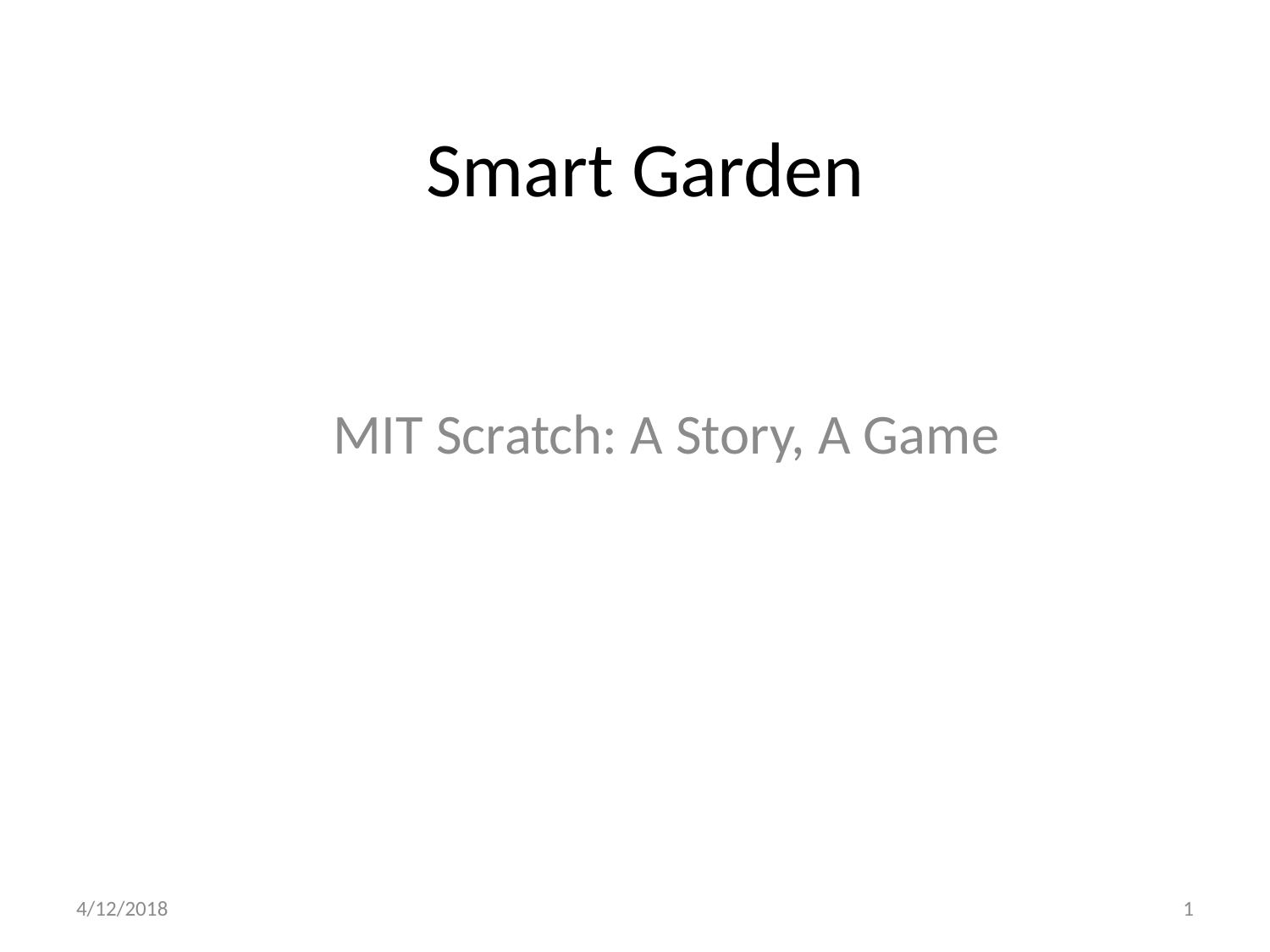

# Smart Garden
MIT Scratch: A Story, A Game
4/12/2018
1